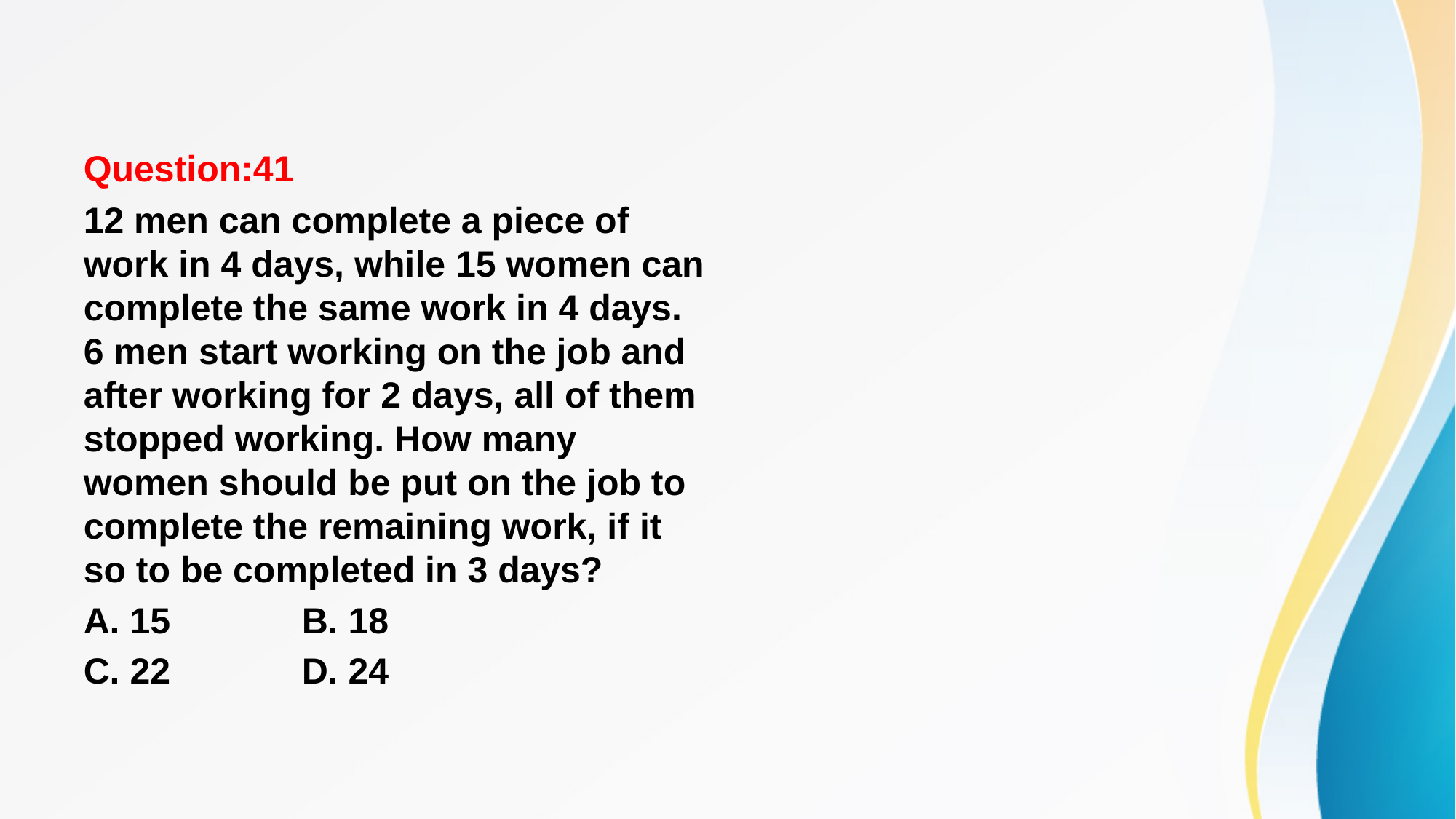

#
Question:41
12 men can complete a piece of work in 4 days, while 15 women can complete the same work in 4 days. 6 men start working on the job and after working for 2 days, all of them stopped working. How many women should be put on the job to complete the remaining work, if it so to be completed in 3 days?
A. 15 		B. 18
C. 22 		D. 24